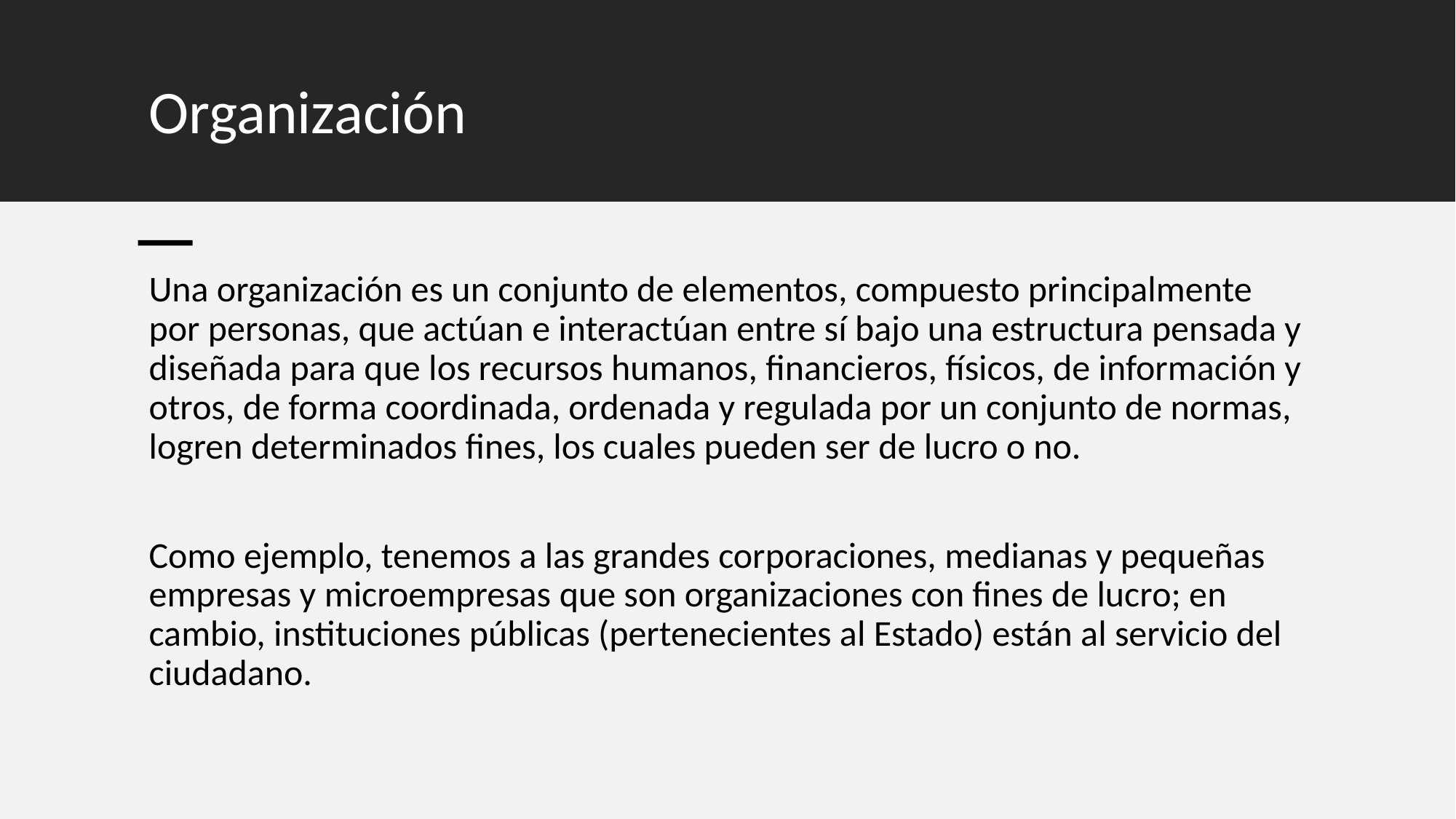

# Organización

Una organización es un conjunto de elementos, compuesto principalmente por personas, que actúan e interactúan entre sí bajo una estructura pensada y diseñada para que los recursos humanos, financieros, físicos, de información y otros, de forma coordinada, ordenada y regulada por un conjunto de normas, logren determinados fines, los cuales pueden ser de lucro o no.

Como ejemplo, tenemos a las grandes corporaciones, medianas y pequeñas empresas y microempresas que son organizaciones con fines de lucro; en cambio, instituciones públicas (pertenecientes al Estado) están al servicio del ciudadano.